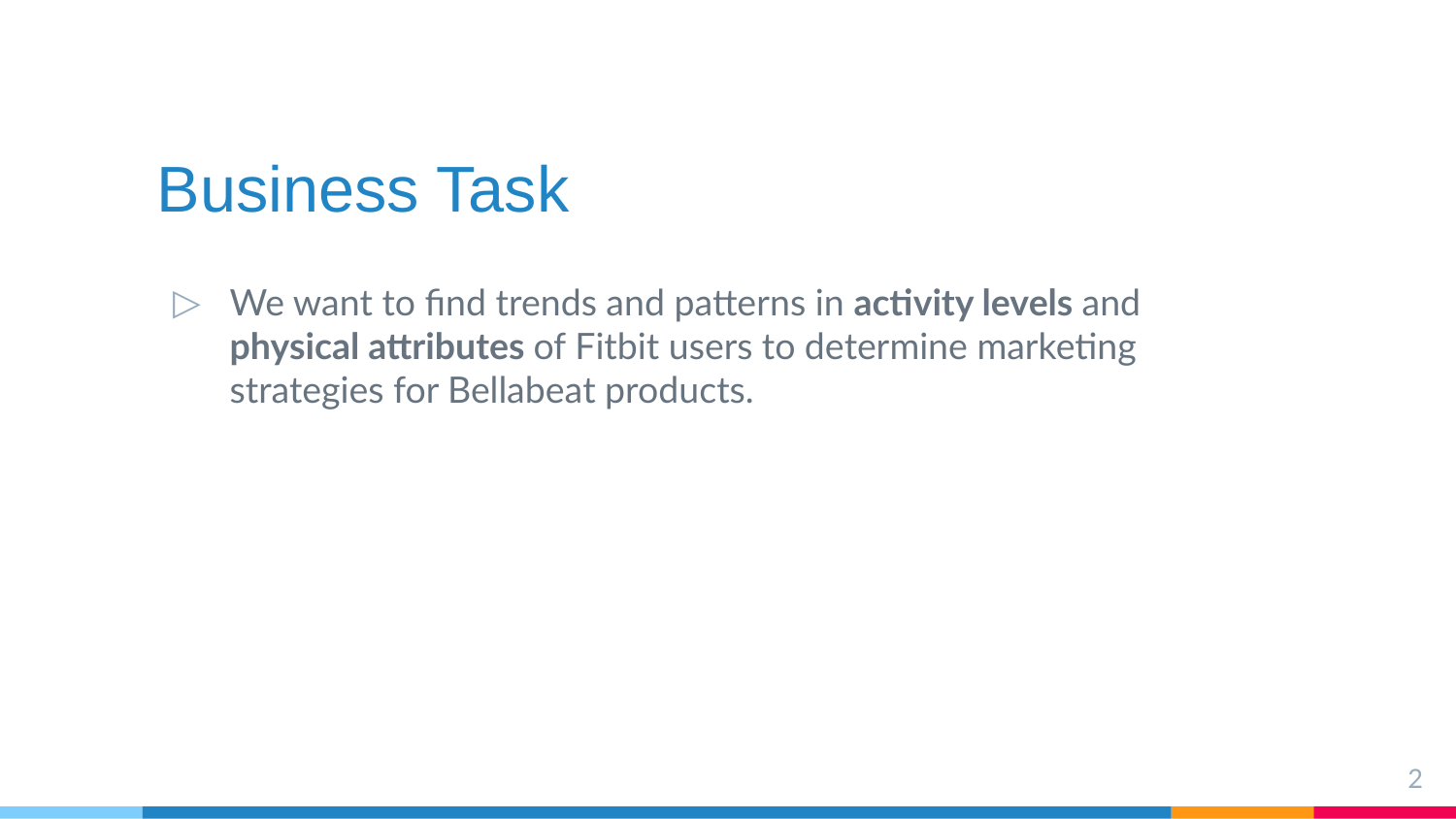

# Business Task
We want to find trends and patterns in activity levels and physical attributes of Fitbit users to determine marketing strategies for Bellabeat products.
2